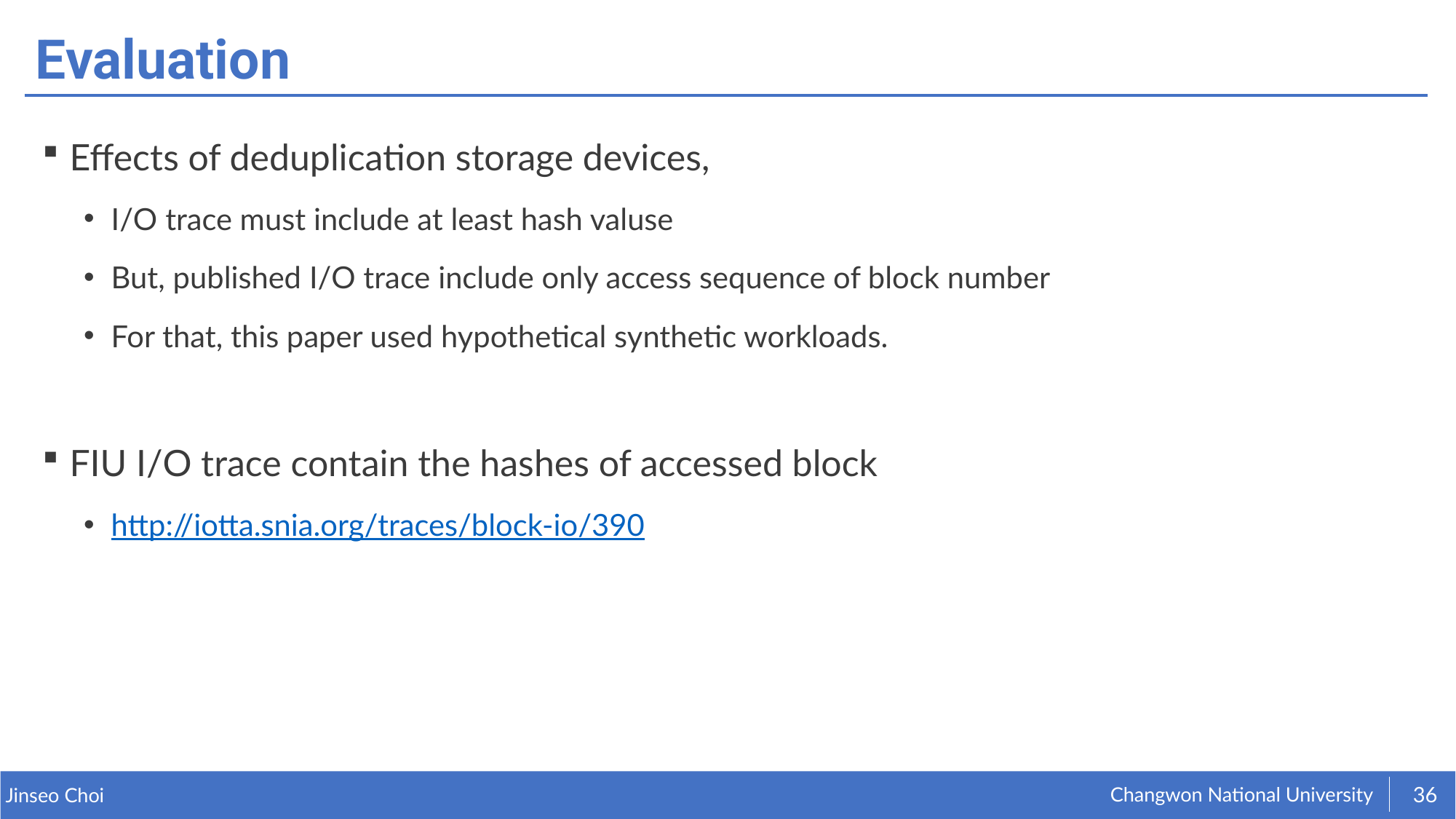

# Evaluation
Effects of deduplication storage devices,
I/O trace must include at least hash valuse
But, published I/O trace include only access sequence of block number
For that, this paper used hypothetical synthetic workloads.

FIU I/O trace contain the hashes of accessed block
http://iotta.snia.org/traces/block-io/390

36